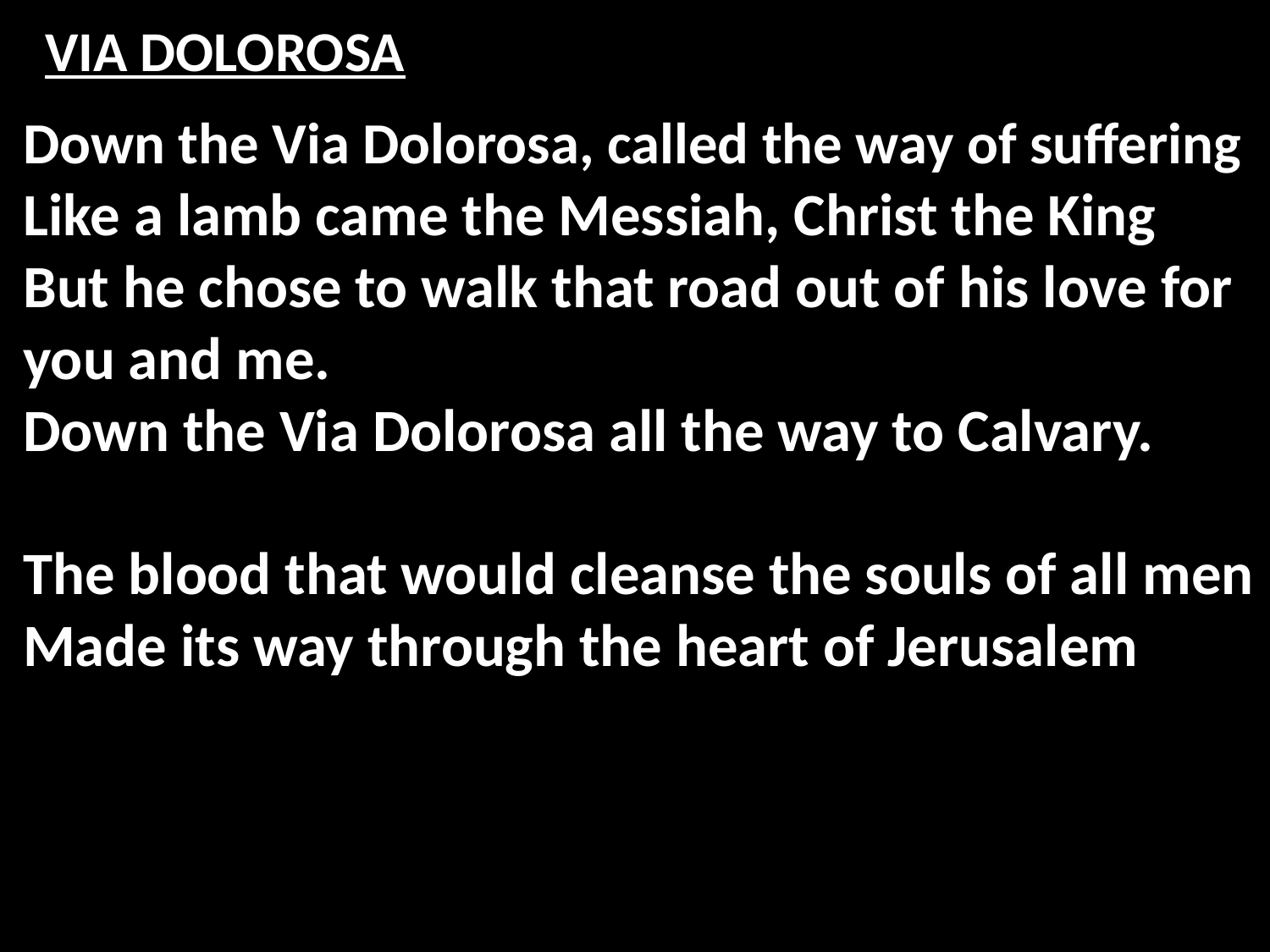

# VIA DOLOROSA
Down the Via Dolorosa, called the way of suffering
Like a lamb came the Messiah, Christ the King
But he chose to walk that road out of his love for you and me.
Down the Via Dolorosa all the way to Calvary.

The blood that would cleanse the souls of all men
Made its way through the heart of Jerusalem